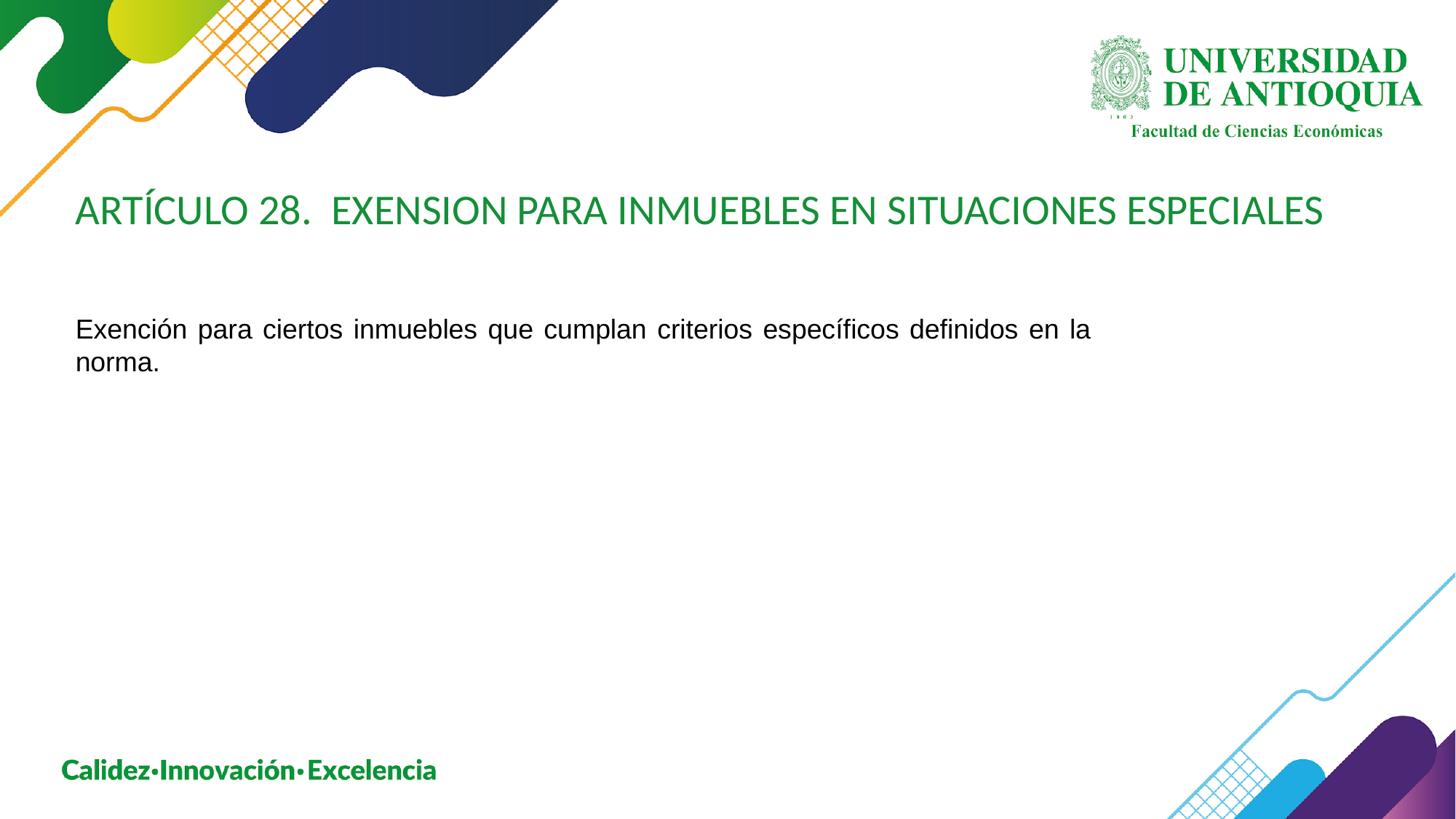

ARTÍCULO 28.  EXENSION PARA INMUEBLES EN SITUACIONES ESPECIALES
Exención para ciertos inmuebles que cumplan criterios específicos definidos en la norma.